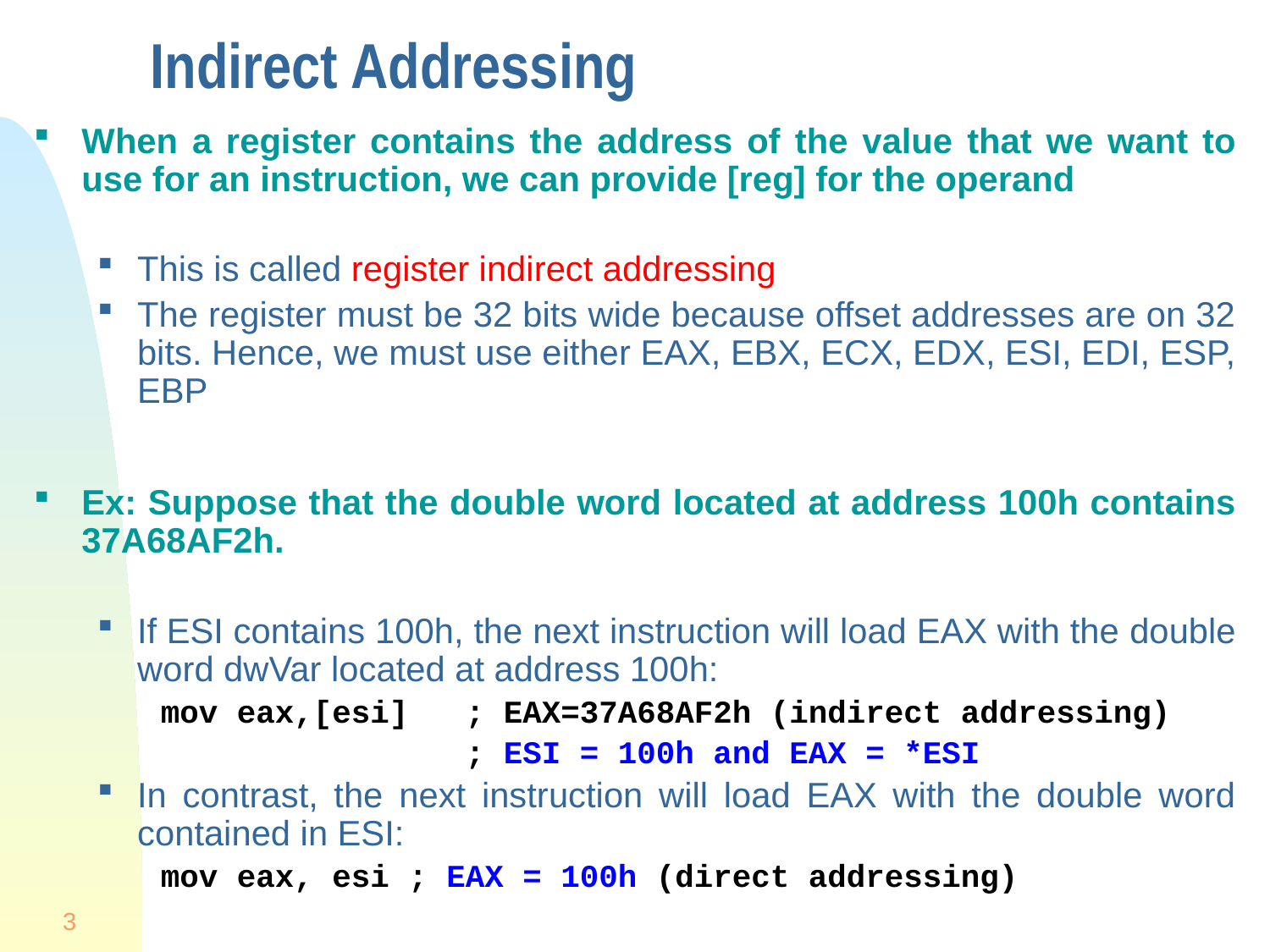

# Indirect Addressing
When a register contains the address of the value that we want to use for an instruction, we can provide [reg] for the operand

This is called register indirect addressing
The register must be 32 bits wide because offset addresses are on 32 bits. Hence, we must use either EAX, EBX, ECX, EDX, ESI, EDI, ESP, EBP

Ex: Suppose that the double word located at address 100h contains 37A68AF2h.

If ESI contains 100h, the next instruction will load EAX with the double word dwVar located at address 100h:
mov eax,[esi]	 ; EAX=37A68AF2h (indirect addressing)
			 ; ESI = 100h and EAX = *ESI
In contrast, the next instruction will load EAX with the double word contained in ESI:
mov eax, esi ; EAX = 100h (direct addressing)
3